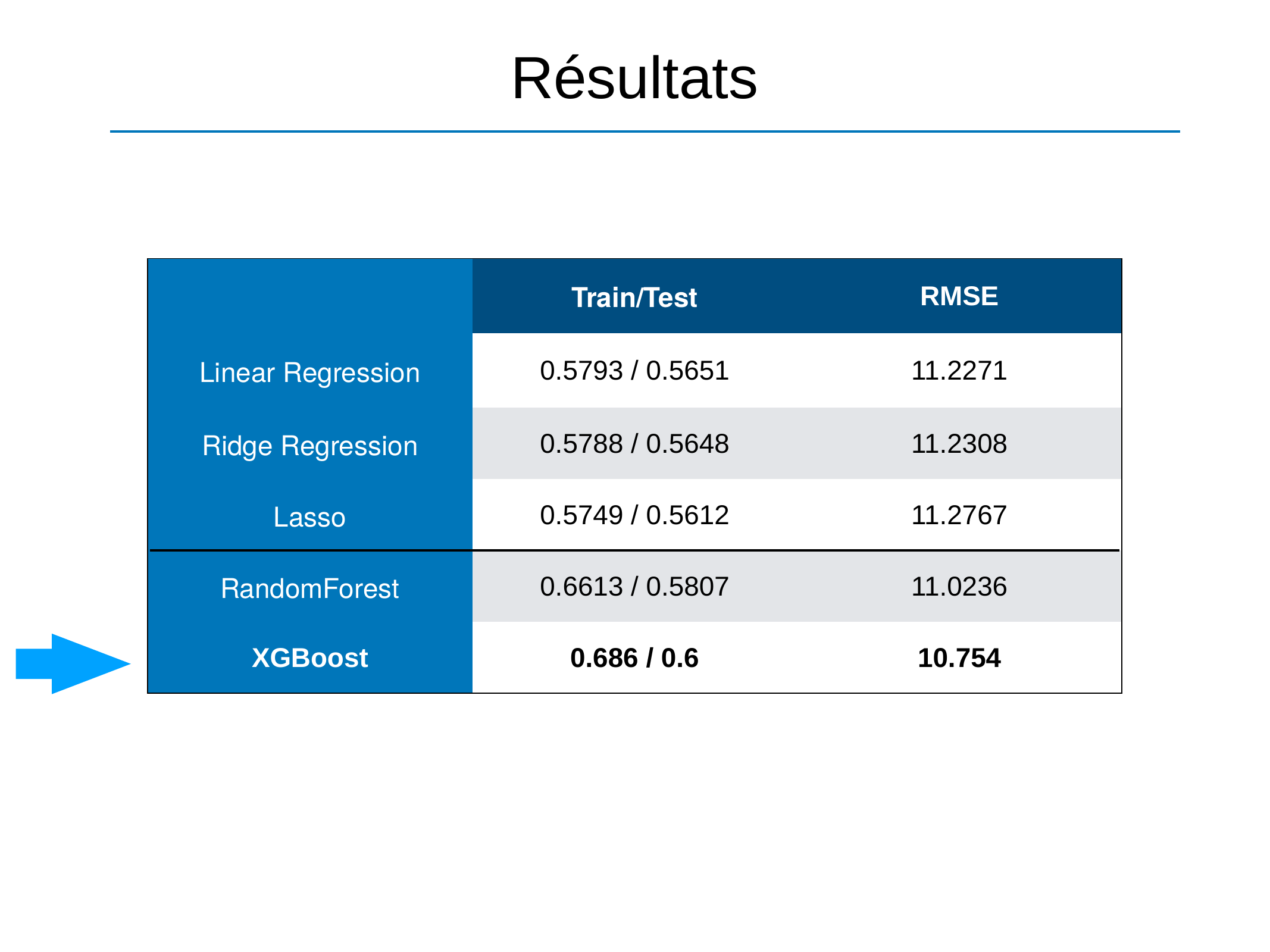

16
# Résultats

|  | Train/Test | RMSE |
| --- | --- | --- |
| Linear Regression | 0.5793 / 0.5651 | 11.2271 |
| Ridge Regression | 0.5788 / 0.5648 | 11.2308 |
| Lasso | 0.5749 / 0.5612 | 11.2767 |
| RandomForest | 0.6613 / 0.5807 | 11.0236 |
| XGBoost | 0.686 / 0.6 | 10.754 |